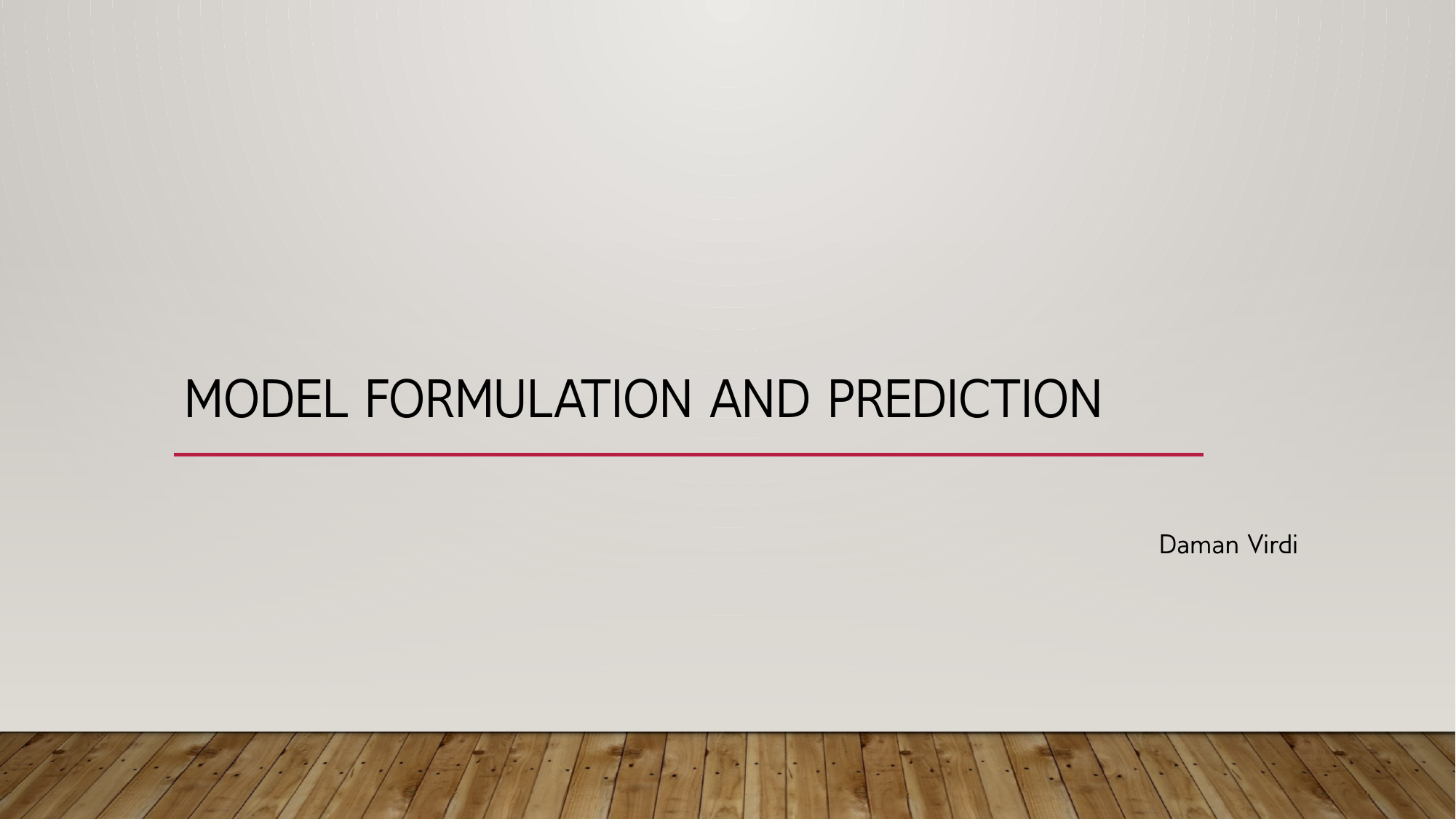

# Model formulation and prediction
Daman Virdi